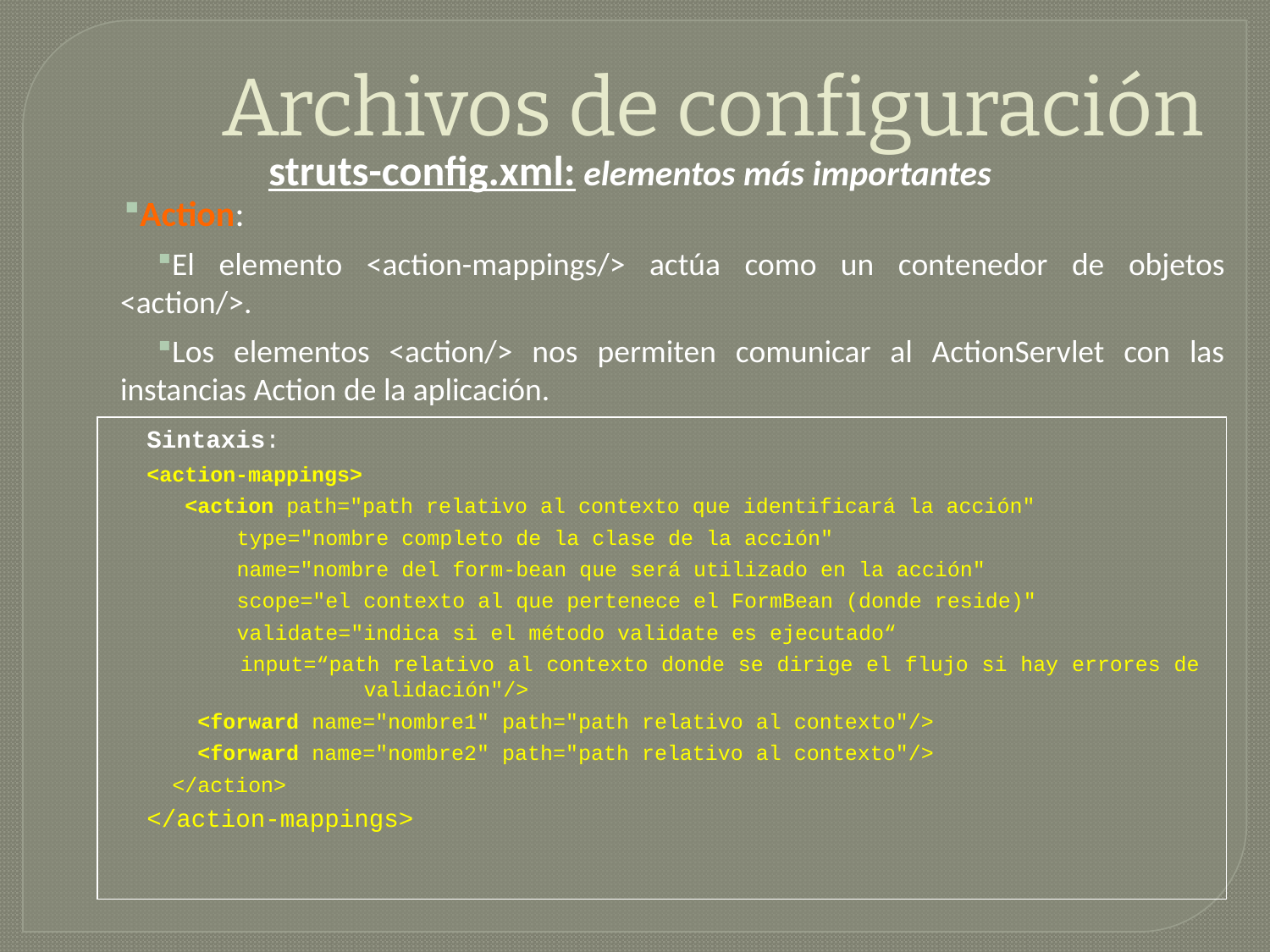

# Archivos de configuración

struts-config.xml: elementos más importantes

Action:
El elemento <action-mappings/> actúa como un contenedor de objetos <action/>.
Los elementos <action/> nos permiten comunicar al ActionServlet con las instancias Action de la aplicación.
Sintaxis:
<action-mappings>
   <action path="path relativo al contexto que identificará la acción"
     	type="nombre completo de la clase de la acción"
	name="nombre del form-bean que será utilizado en la acción"
     	scope="el contexto al que pertenece el FormBean (donde reside)"
     	validate="indica si el método validate es ejecutado“
     	input=“path relativo al contexto donde se dirige el flujo si hay errores de    		validación"/>
    <forward name="nombre1" path="path relativo al contexto"/>
    <forward name="nombre2" path="path relativo al contexto"/>
  </action>
</action-mappings>